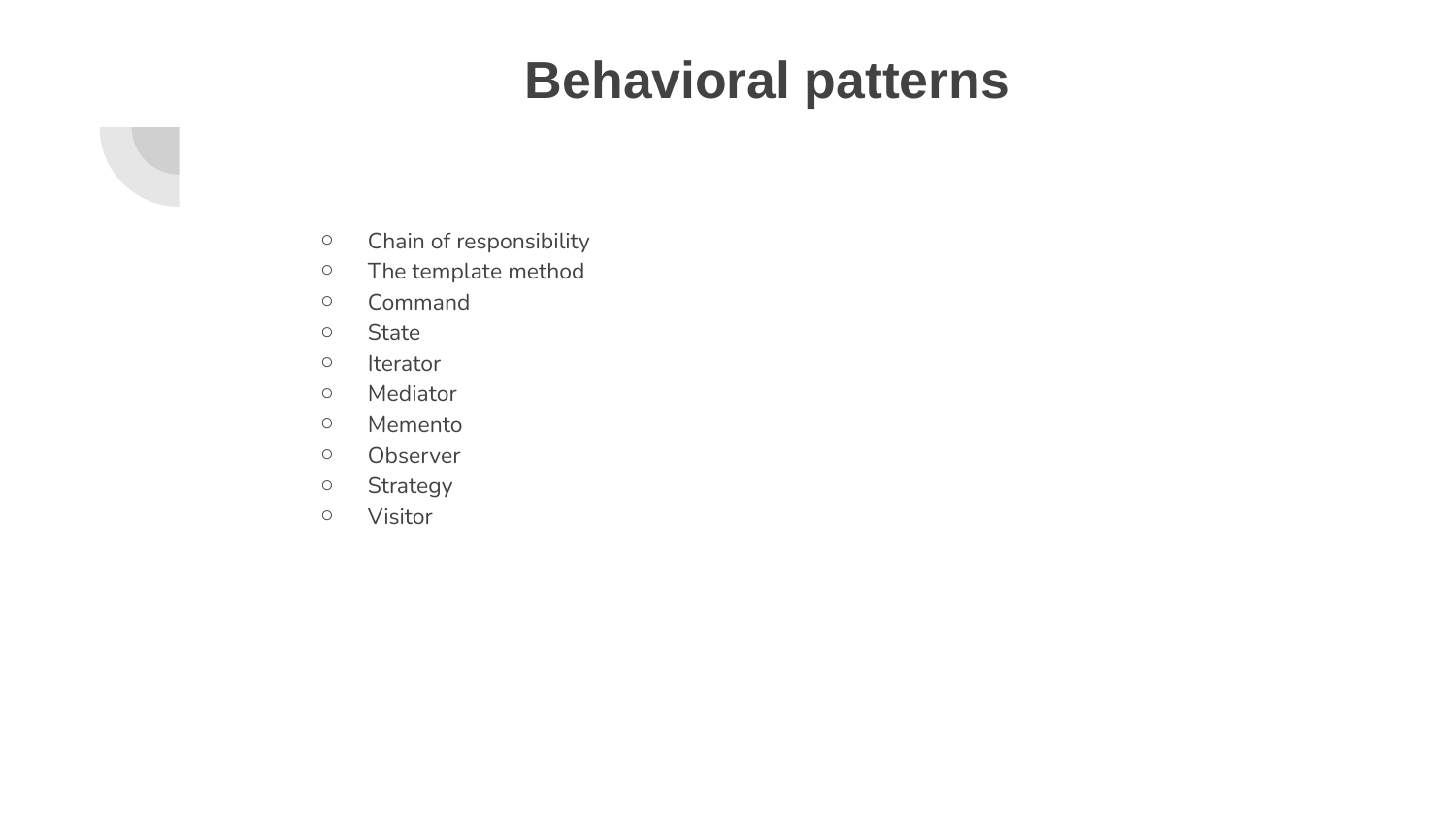

# Behavioral patterns

Chain of responsibility
The template method
Command
State
Iterator
Mediator
Memento
Observer
Strategy
Visitor